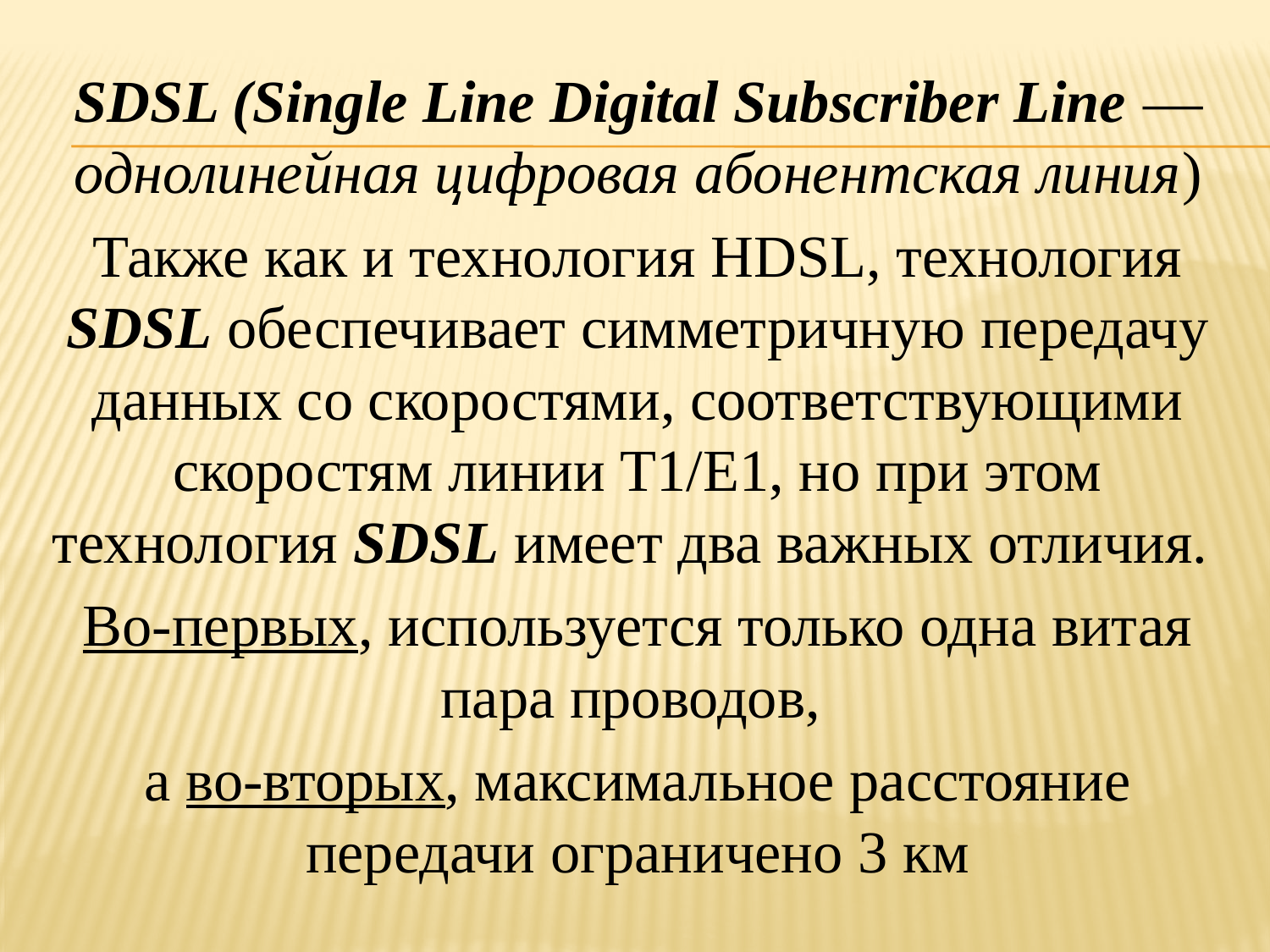

SDSL (Single Line Digital Subscriber Line — однолинейная цифровая абонентская линия)
Также как и технология HDSL, технология SDSL обеспечивает симметричную передачу данных со скоростями, соответствующими скоростям линии Т1/Е1, но при этом технология SDSL имеет два важных отличия.
Во-первых, используется только одна витая пара проводов,
а во-вторых, максимальное расстояние передачи ограничено 3 км